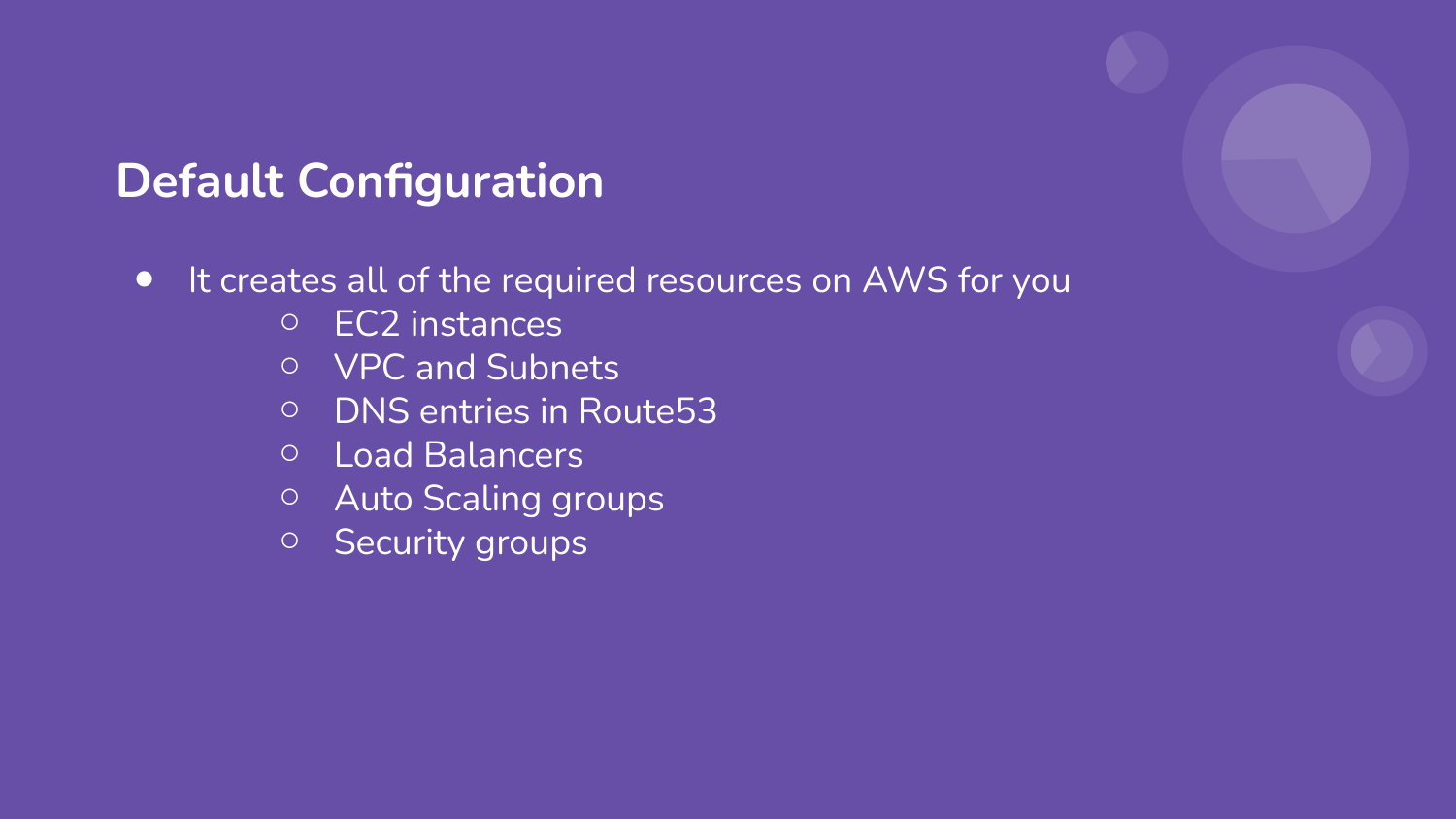

# Default Configuration

It creates all of the required resources on AWS for you
EC2 instances
VPC and Subnets
DNS entries in Route53
Load Balancers
Auto Scaling groups
Security groups